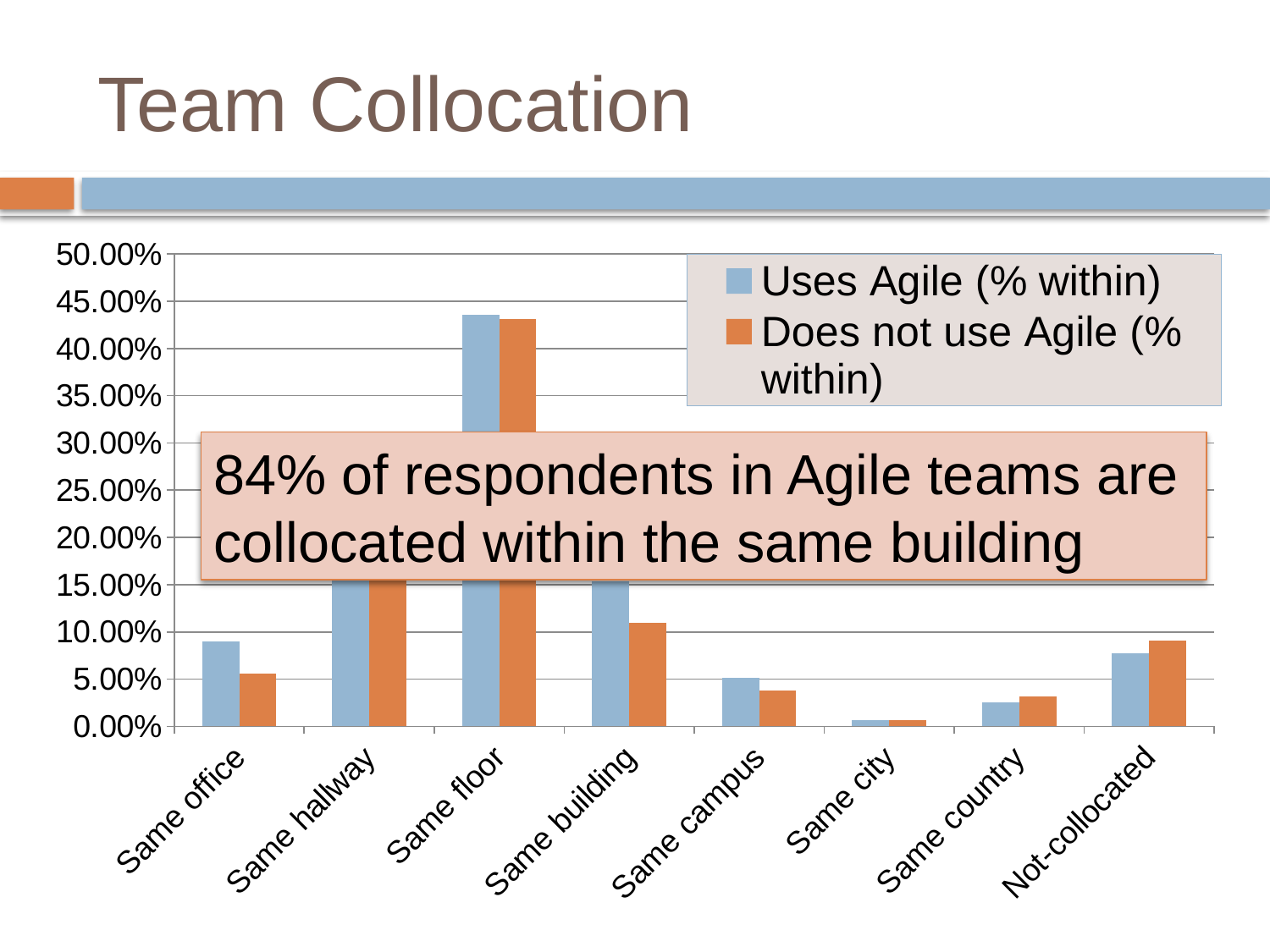

# Team Collocation

### Chart

| Category | Uses Agile (% within) | Does not use Agile (% within) |
|---|---|---|
| Same office | 0.08974358974358973 | 0.05624999999999998 |
| Same hallway | 0.16025641025641033 | 0.23750000000000004 |
| Same floor | 0.435897435897436 | 0.43125 |
| Same building | 0.15384615384615394 | 0.10937500000000003 |
| Same campus | 0.05128205128205128 | 0.037500000000000006 |
| Same city | 0.006410256410256412 | 0.006250000000000002 |
| Same country | 0.025641025641025654 | 0.03125 |
| Not-collocated | 0.07692307692307693 | 0.09062500000000008 |
84% of respondents in Agile teams are collocated within the same building